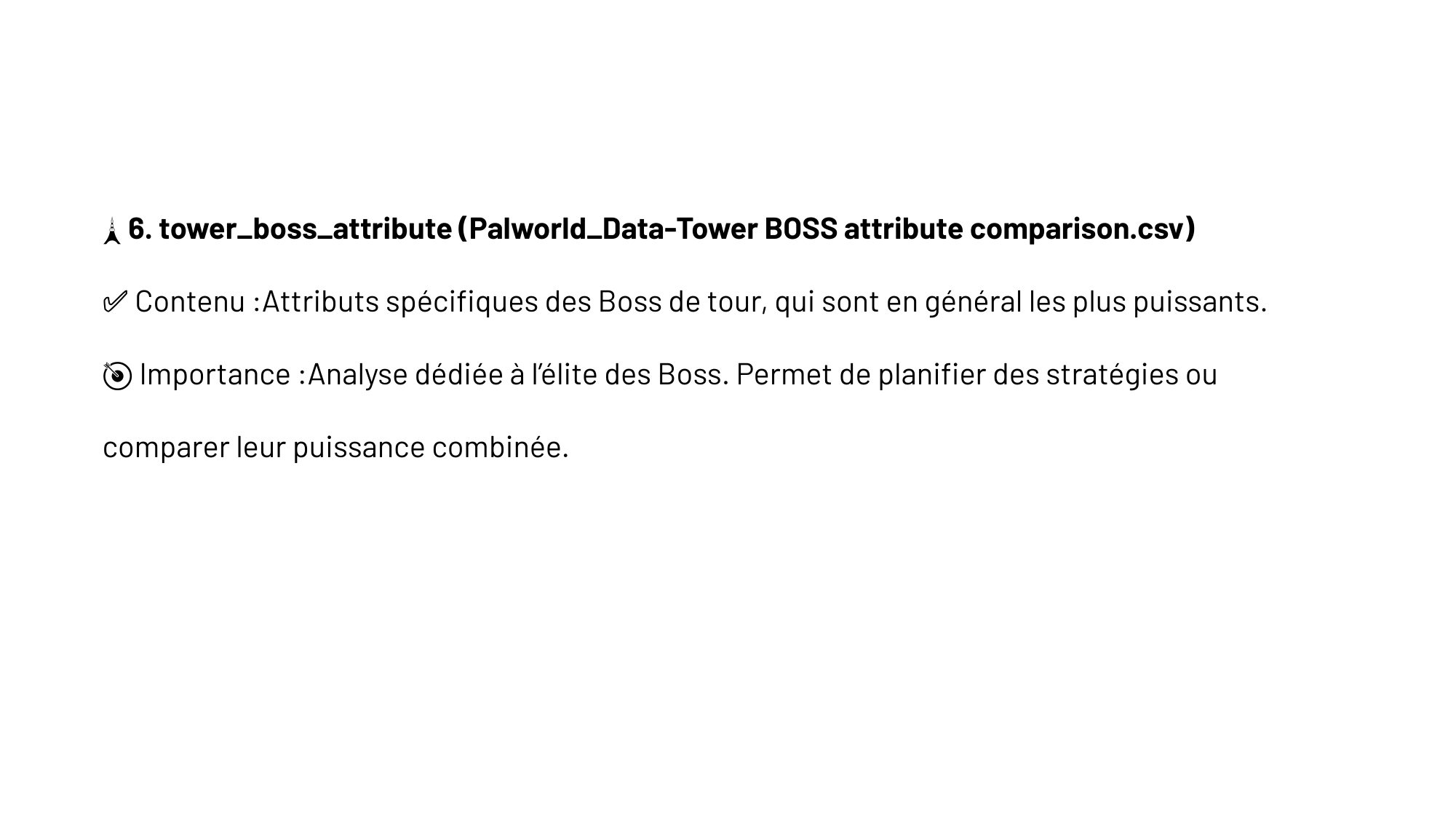

🗼 6. tower_boss_attribute (Palworld_Data-Tower BOSS attribute comparison.csv)
✅ Contenu :Attributs spécifiques des Boss de tour, qui sont en général les plus puissants.
🎯 Importance :Analyse dédiée à l’élite des Boss. Permet de planifier des stratégies ou comparer leur puissance combinée.